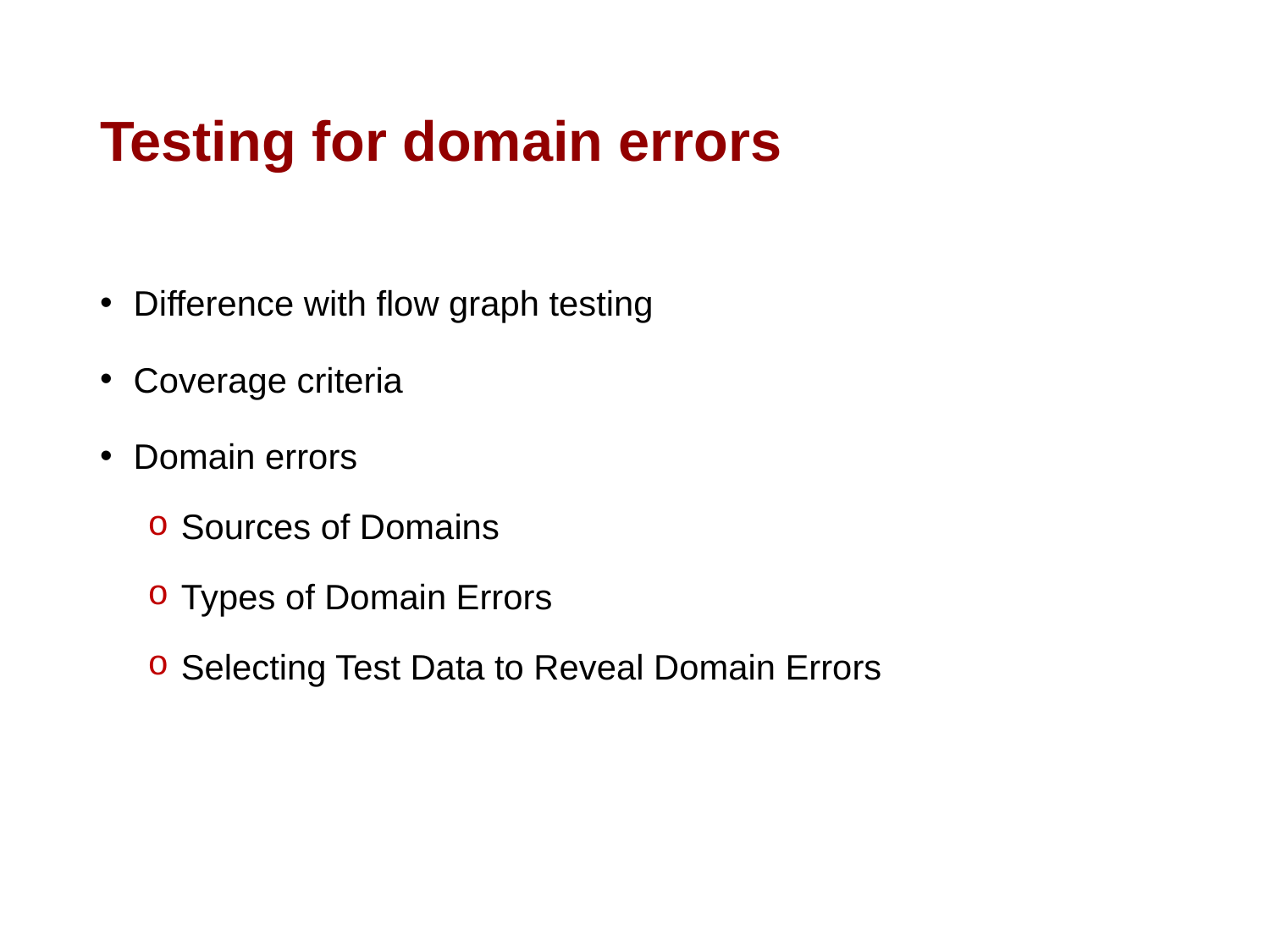

# Testing for domain errors
 Difference with flow graph testing
 Coverage criteria
 Domain errors
 Sources of Domains
 Types of Domain Errors
 Selecting Test Data to Reveal Domain Errors